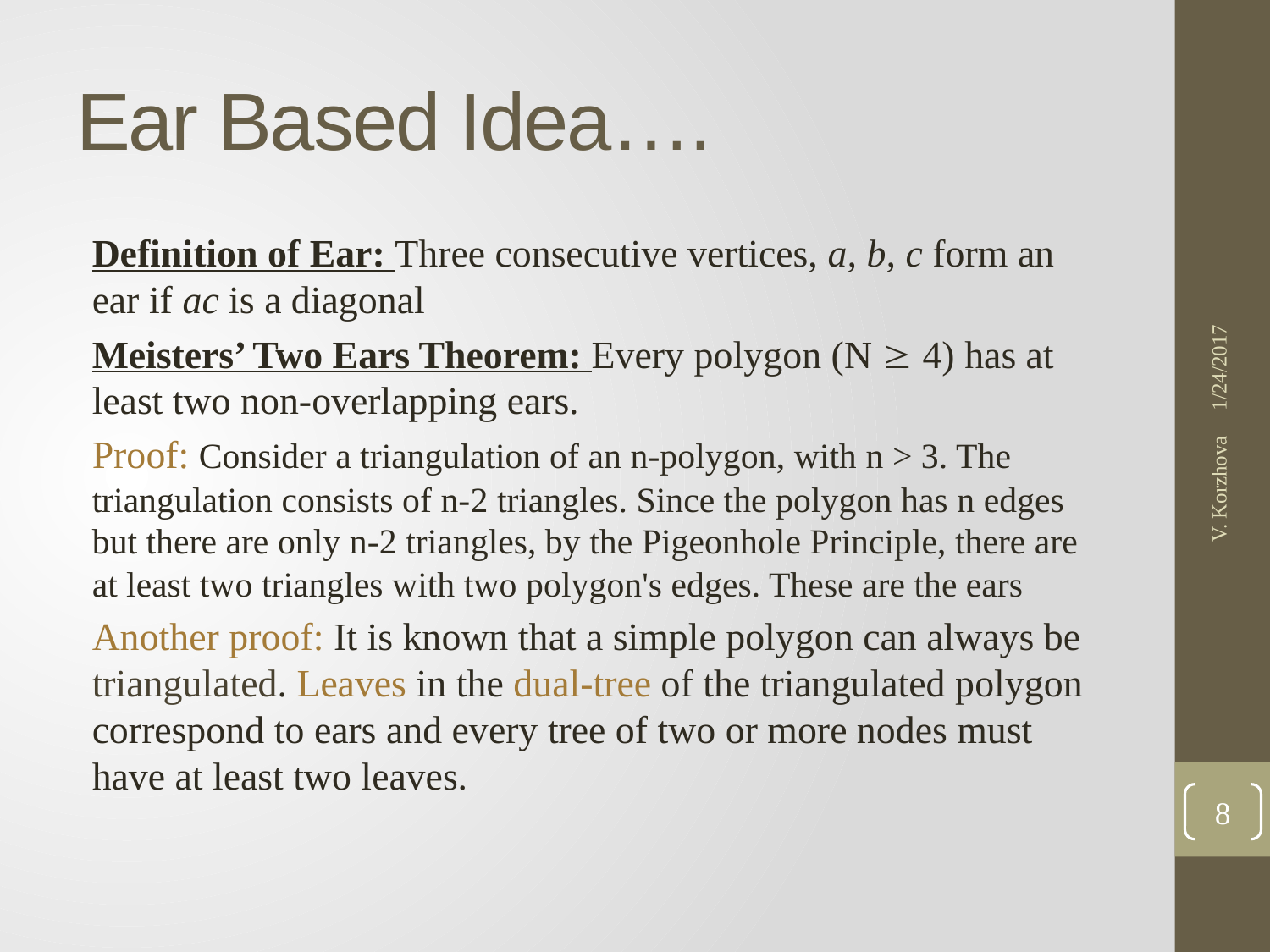

# Ear Based Idea….
Definition of Ear: Three consecutive vertices, a, b, c form an ear if ac is a diagonal
Meisters’ Two Ears Theorem: Every polygon (N ≥ 4) has at least two non-overlapping ears.
Proof: Consider a triangulation of an n-polygon, with n > 3. The triangulation consists of n-2 triangles. Since the polygon has n edges but there are only n-2 triangles, by the Pigeonhole Principle, there are at least two triangles with two polygon's edges. These are the ears
Another proof: It is known that a simple polygon can always be triangulated. Leaves in the dual-tree of the triangulated polygon correspond to ears and every tree of two or more nodes must have at least two leaves.

1/24/2017
V. Korzhova
8